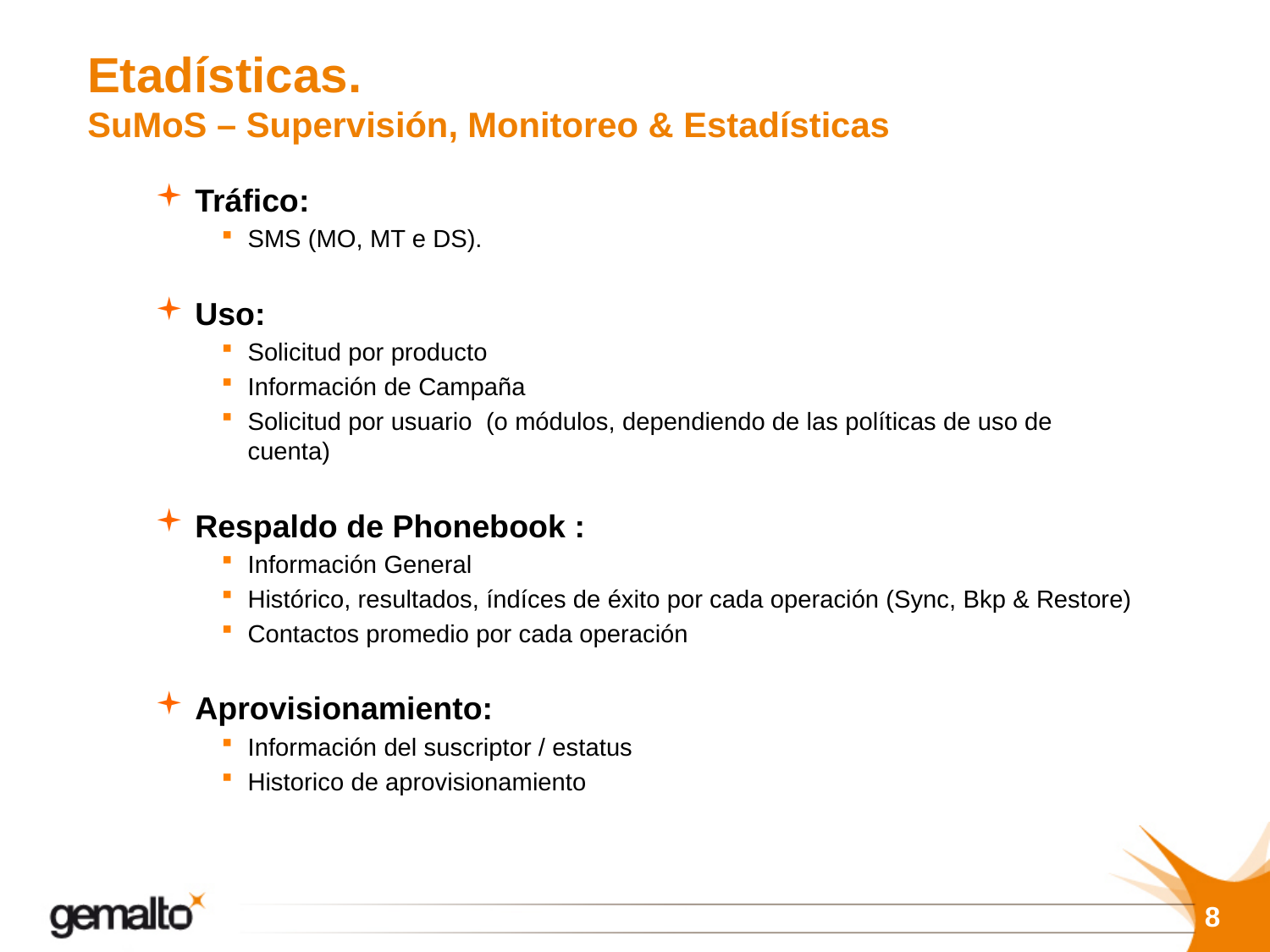

# Etadísticas. SuMoS – Supervisión, Monitoreo & Estadísticas
Tráfico:
SMS (MO, MT e DS).

Uso:
Solicitud por producto
Información de Campaña
Solicitud por usuario  (o módulos, dependiendo de las políticas de uso de cuenta)

Respaldo de Phonebook :
Información General
Histórico, resultados, índíces de éxito por cada operación (Sync, Bkp & Restore)
Contactos promedio por cada operación

Aprovisionamiento:
Información del suscriptor / estatus
Historico de aprovisionamiento
8